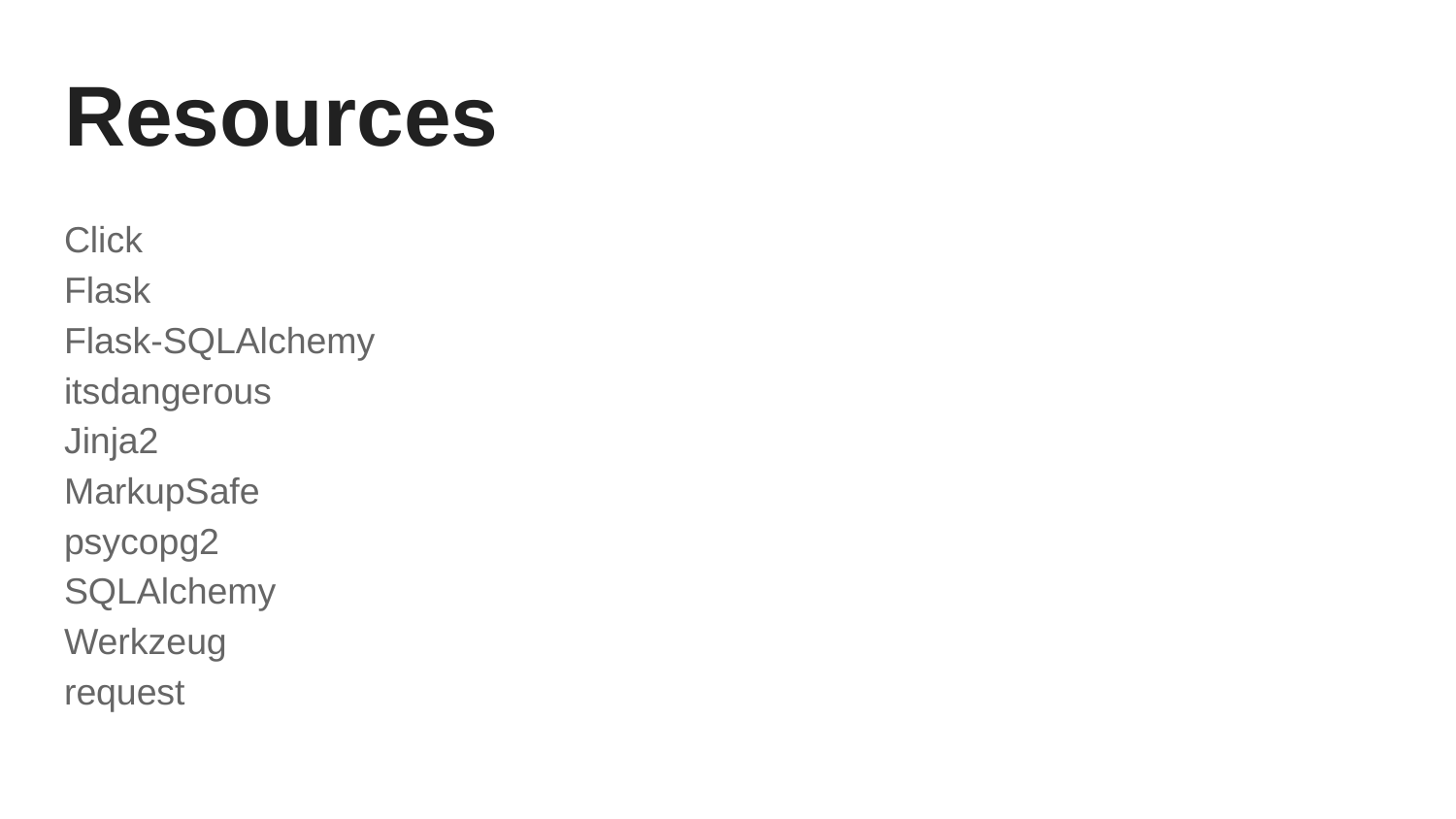

# Resources
Click
Flask
Flask-SQLAlchemy
itsdangerous
Jinja2
MarkupSafe
psycopg2
SQLAlchemy
Werkzeug
request